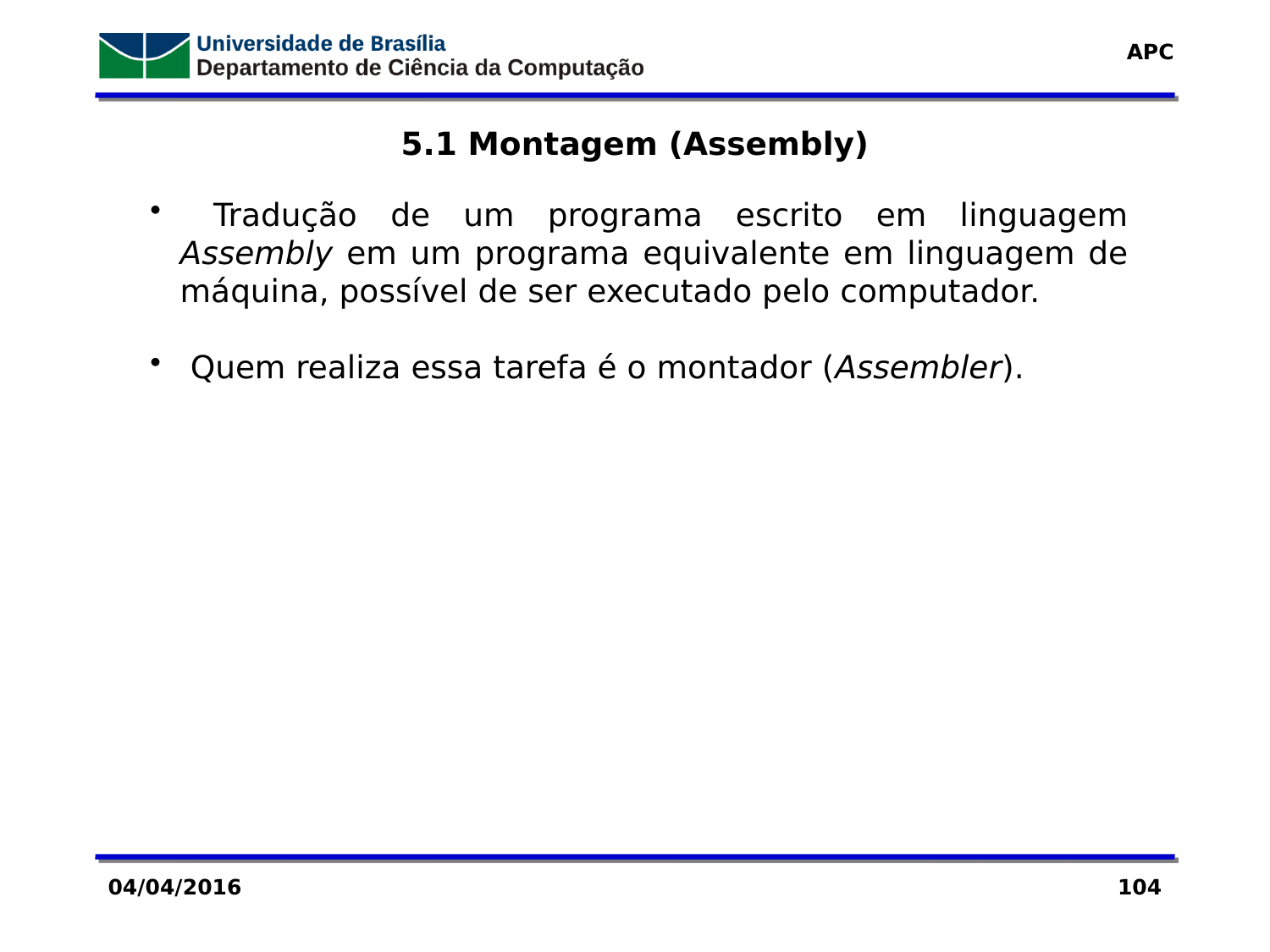

5.1 Montagem (Assembly)

 Tradução de um programa escrito em linguagem Assembly em um programa equivalente em linguagem de máquina, possível de ser executado pelo computador.

 Quem realiza essa tarefa é o montador (Assembler).
04/04/2016
104